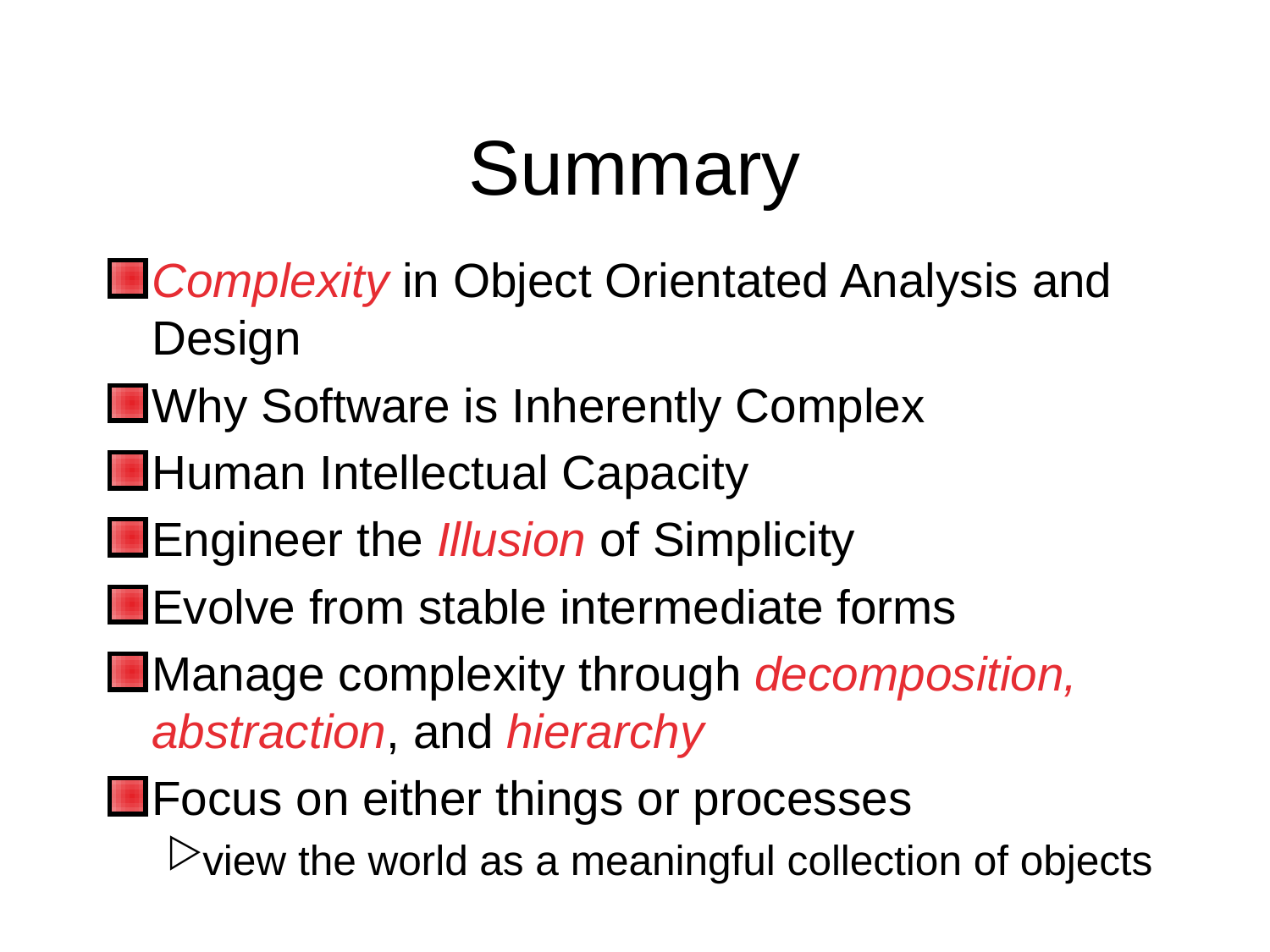

# Summary
Complexity in Object Orientated Analysis and Design
Why Software is Inherently Complex
Human Intellectual Capacity
Engineer the Illusion of Simplicity
Evolve from stable intermediate forms
Manage complexity through decomposition, abstraction, and hierarchy
Focus on either things or processes
view the world as a meaningful collection of objects